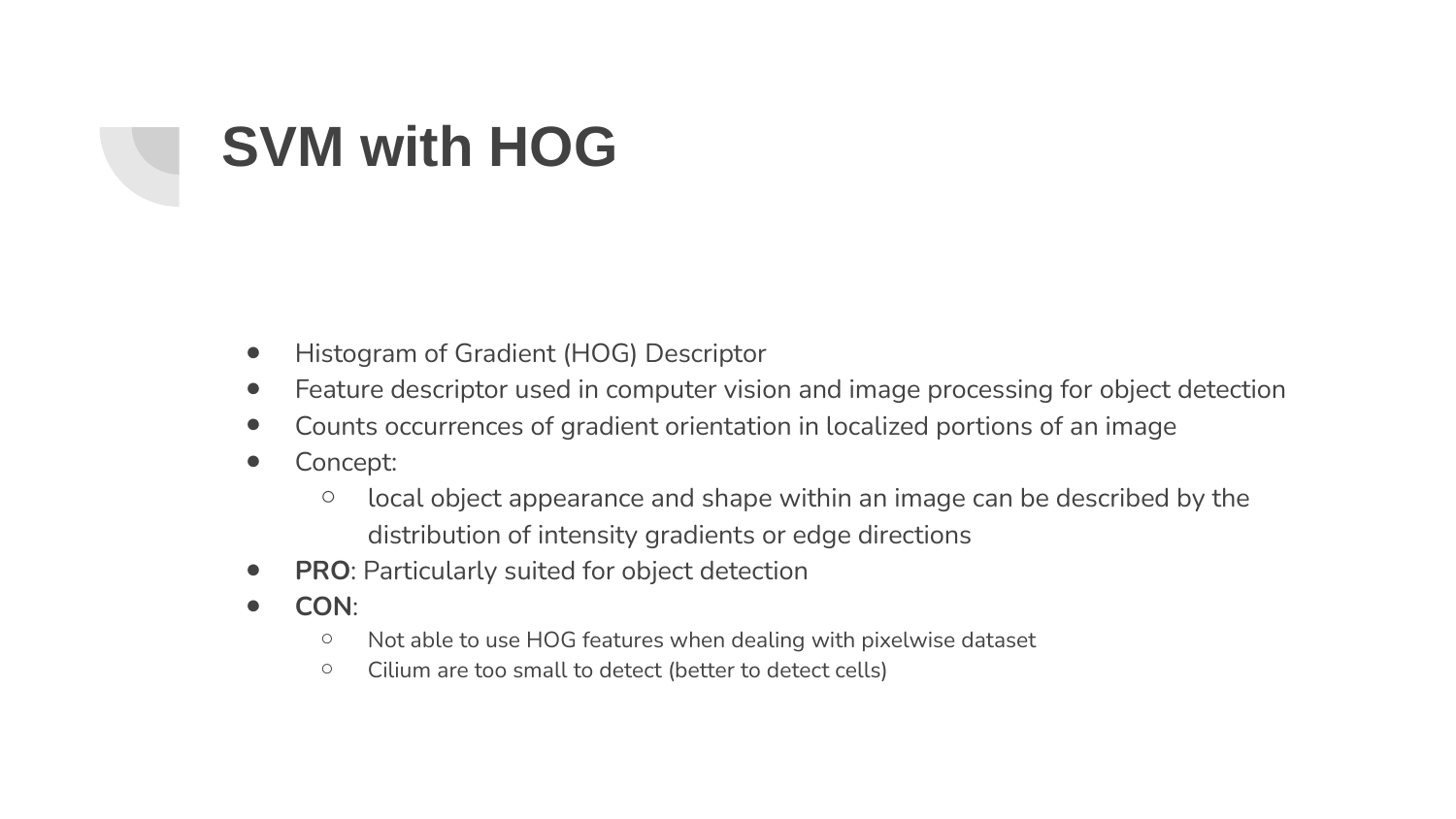

# SVM with HOG

Histogram of Gradient (HOG) Descriptor
Feature descriptor used in computer vision and image processing for object detection
Counts occurrences of gradient orientation in localized portions of an image
Concept:
local object appearance and shape within an image can be described by the distribution of intensity gradients or edge directions
PRO: Particularly suited for object detection
CON:
Not able to use HOG features when dealing with pixelwise dataset
Cilium are too small to detect (better to detect cells)